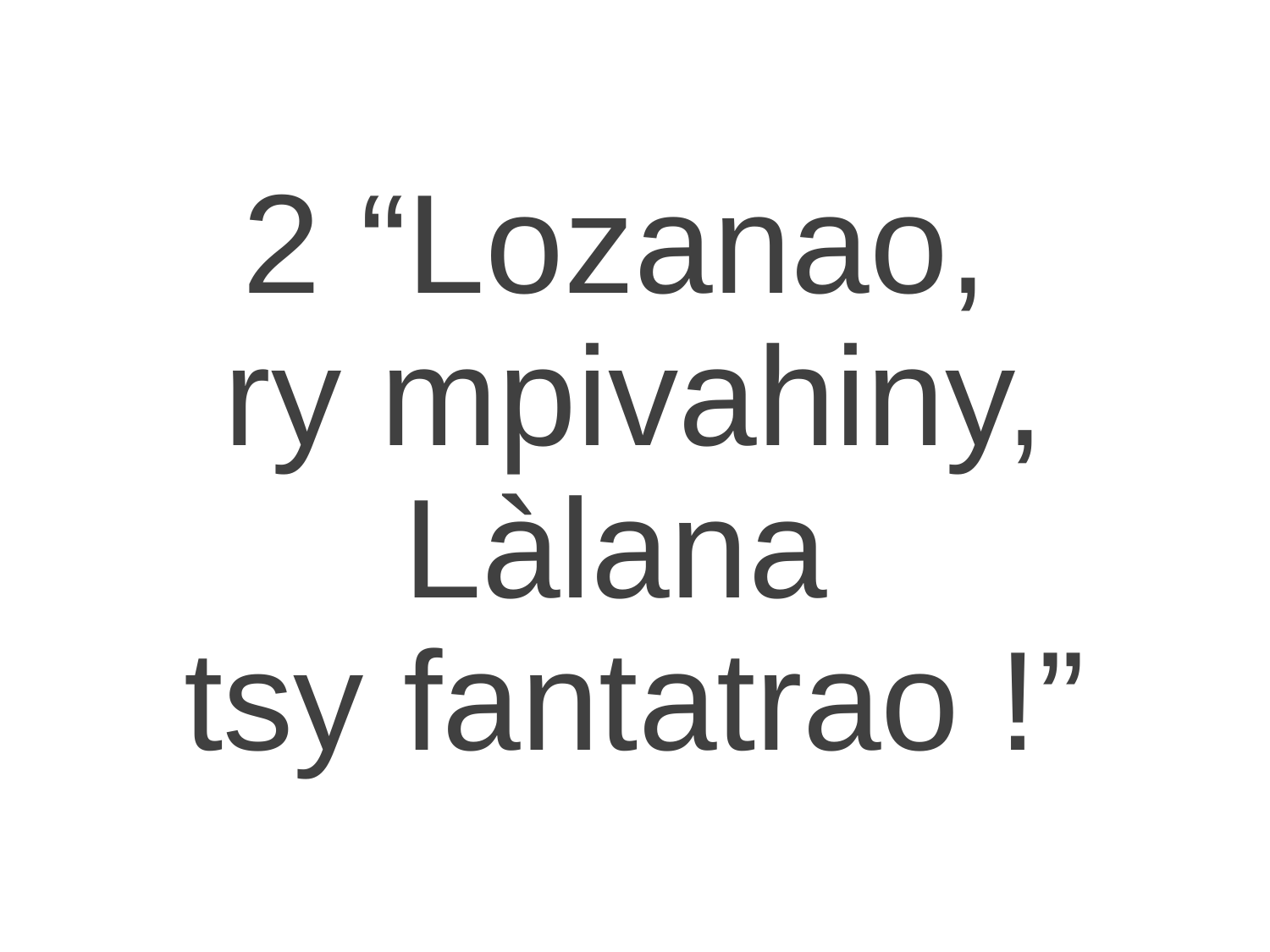

2 “Lozanao,
ry mpivahiny,
Làlana
tsy fantatrao !”